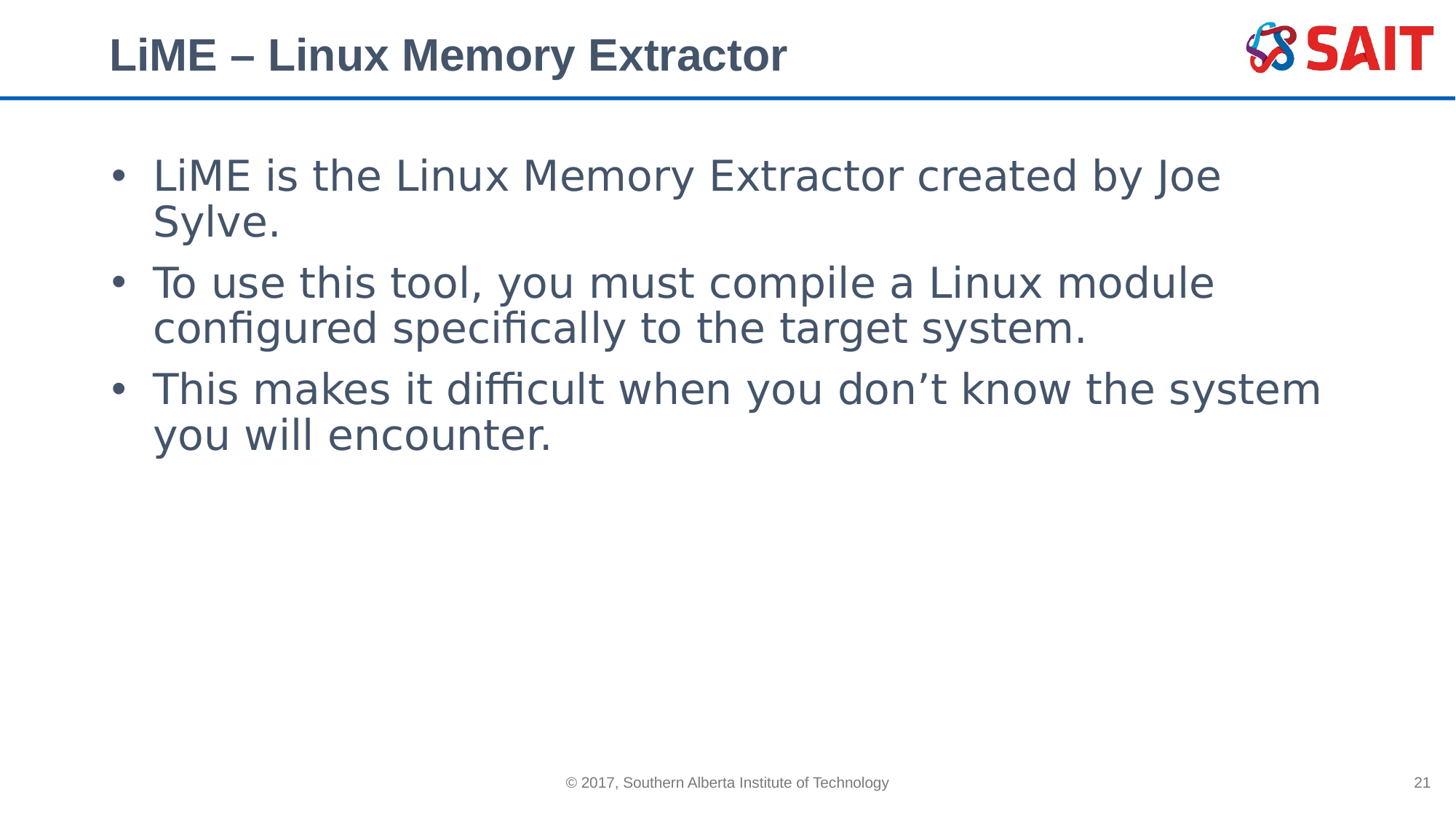

# LiME – Linux Memory Extractor
LiME is the Linux Memory Extractor created by Joe Sylve.
To use this tool, you must compile a Linux module configured specifically to the target system.
This makes it difficult when you don’t know the system you will encounter.